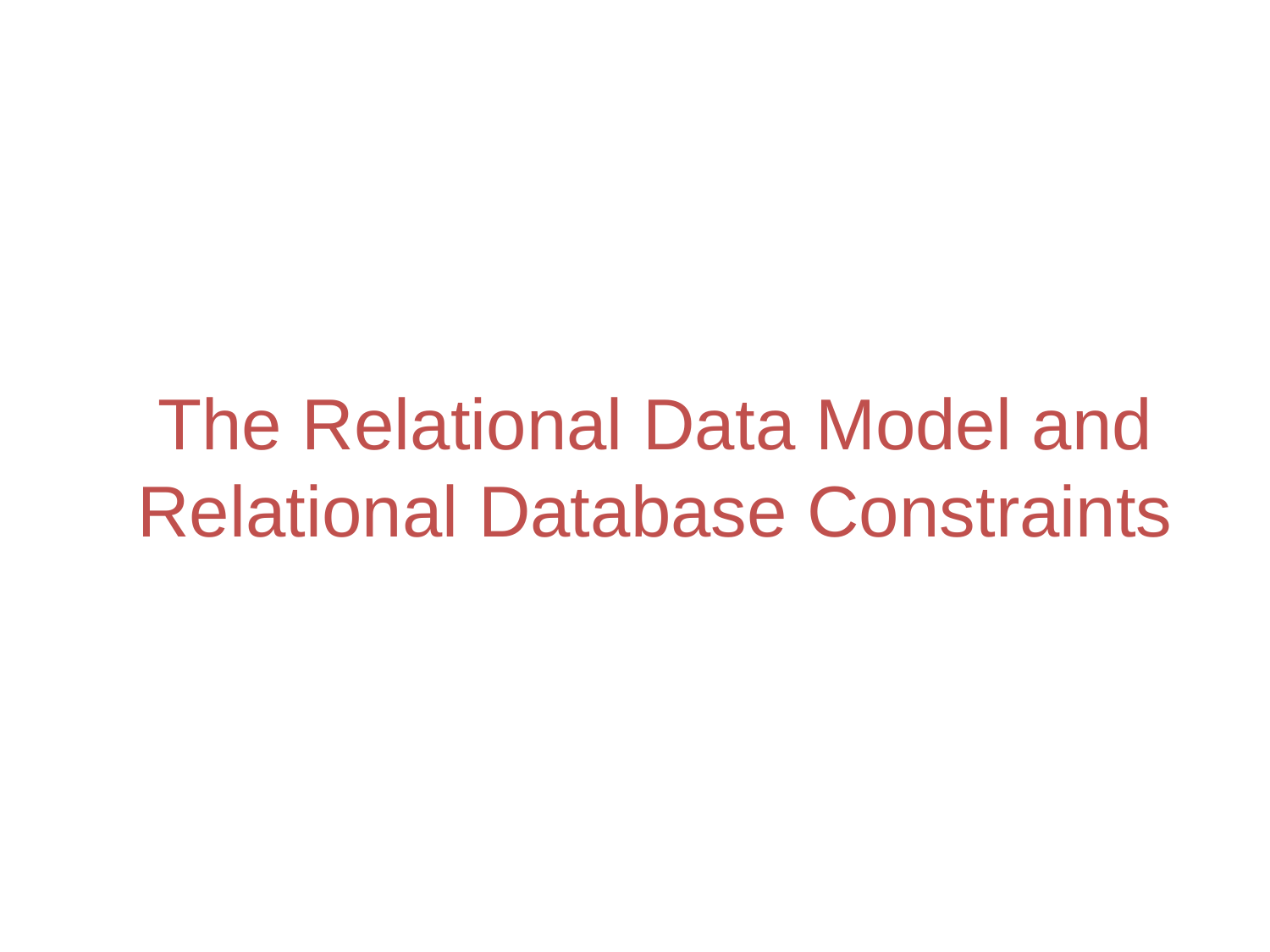

# The Relational Data Model and Relational Database Constraints